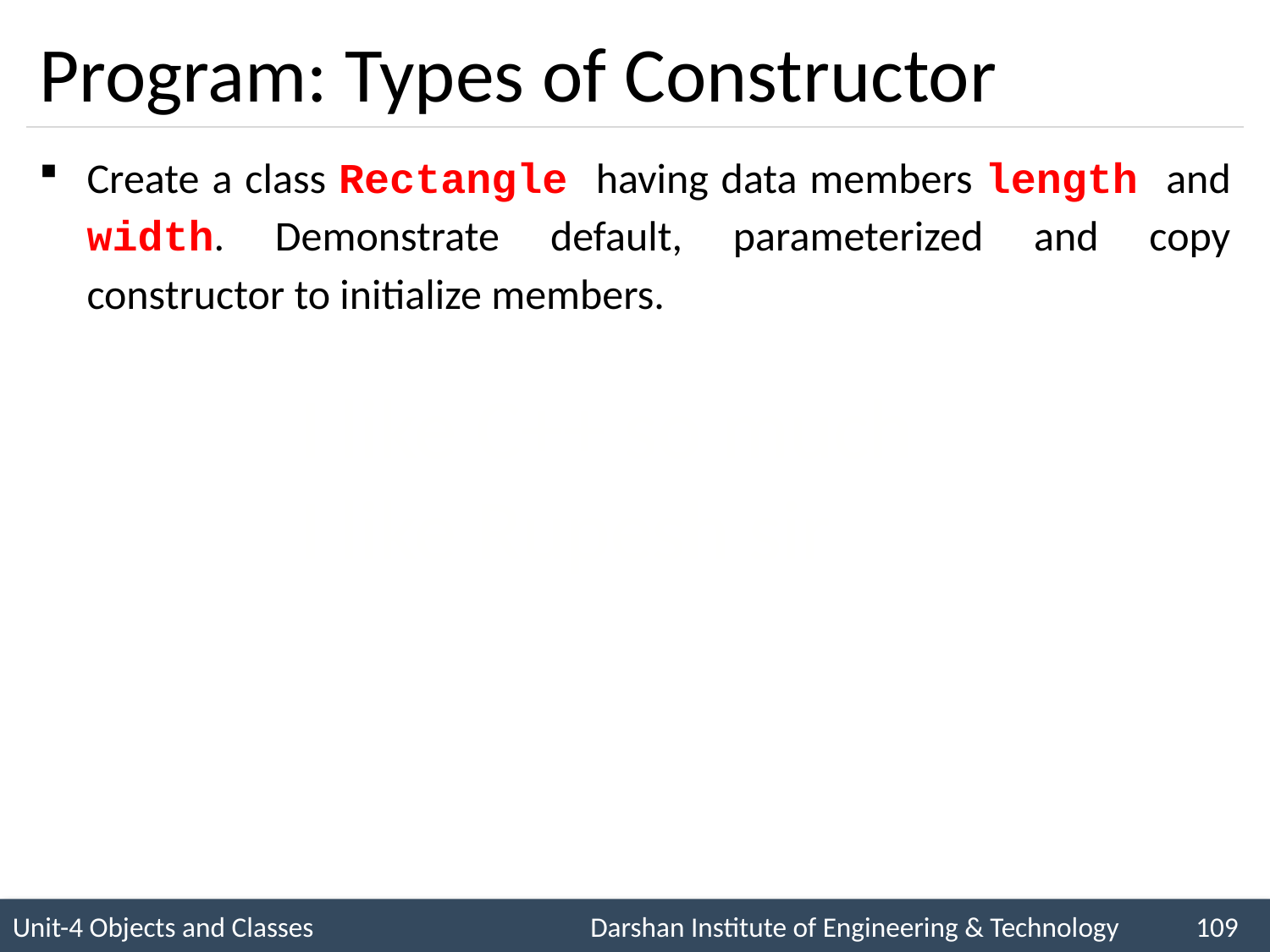

# Program: Types of Constructor
Create a class Rectangle having data members length and width. Demonstrate default, parameterized and copy constructor to initialize members.